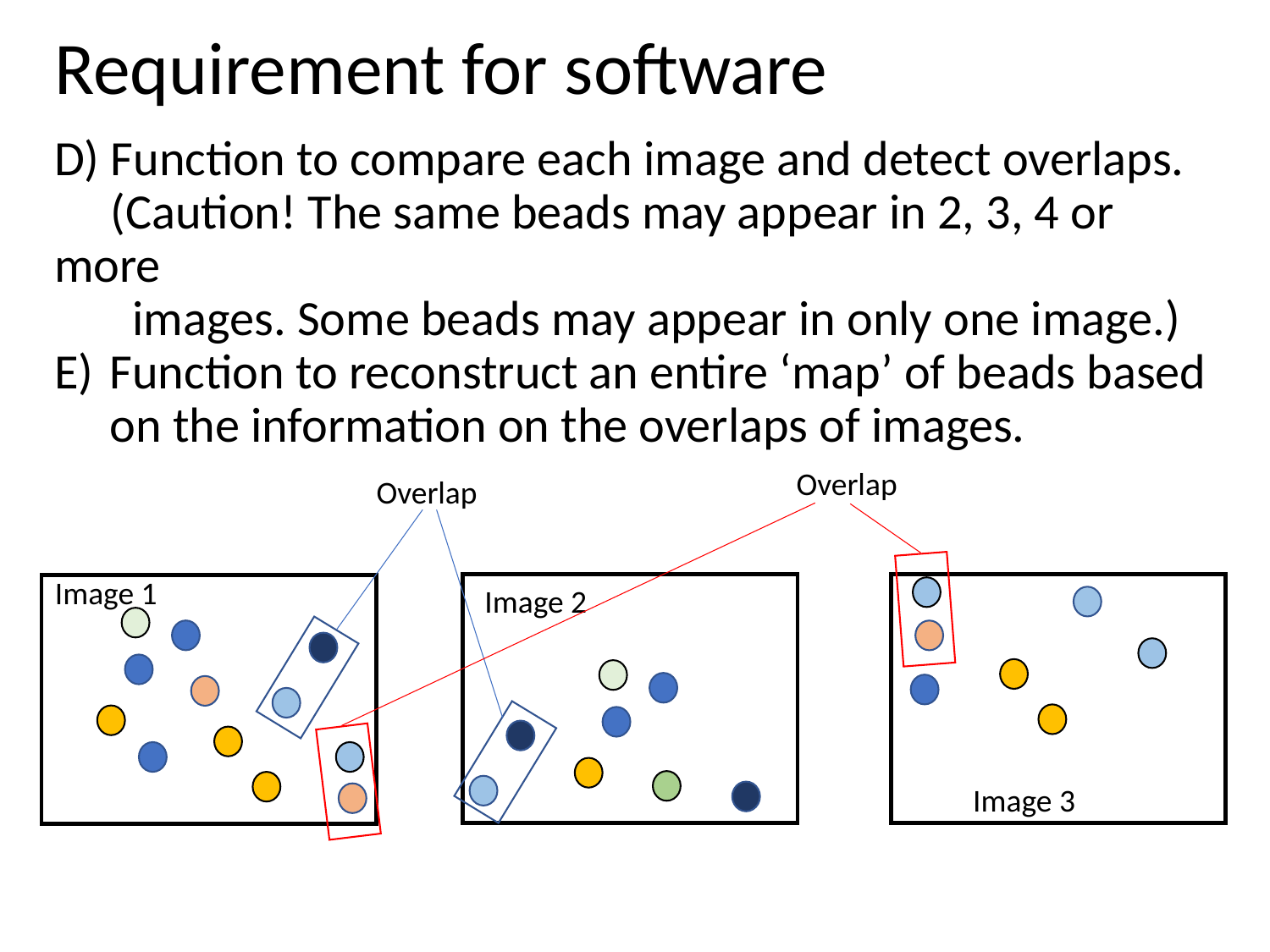

# Requirement for software
D) Function to compare each image and detect overlaps.
     (Caution! The same beads may appear in 2, 3, 4 or more
       images. Some beads may appear in only one image.)
E)	Function to reconstruct an entire ‘map’ of beads based on the information on the overlaps of images.
Overlap
Overlap

Image 1

Image 2

Image 3